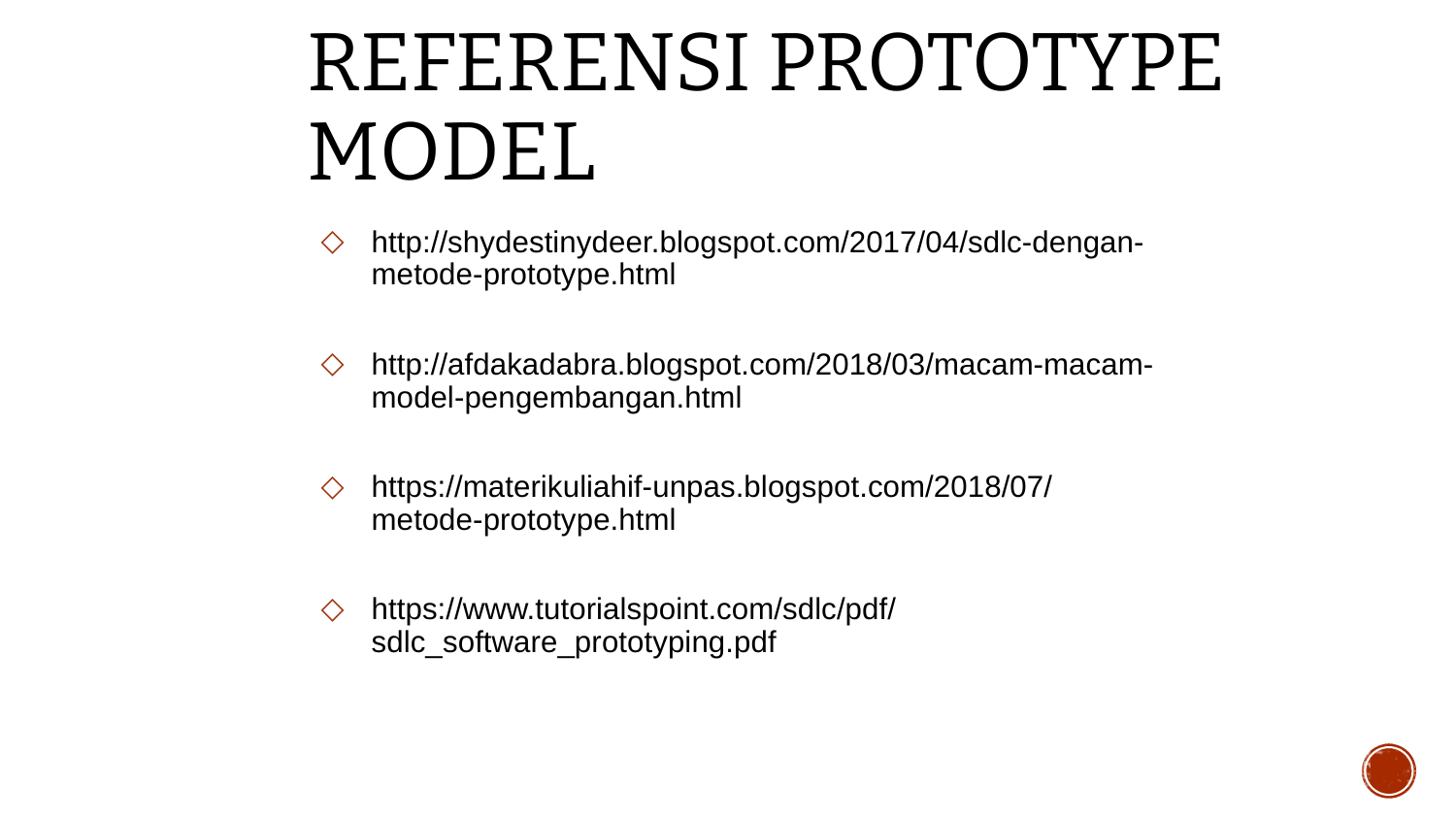

# Referensi prototype model
http://shydestinydeer.blogspot.com/2017/04/sdlc-dengan-metode-prototype.html

http://afdakadabra.blogspot.com/2018/03/macam-macam-model-pengembangan.html

https://materikuliahif-unpas.blogspot.com/2018/07/metode-prototype.html

https://www.tutorialspoint.com/sdlc/pdf/sdlc_software_prototyping.pdf
44